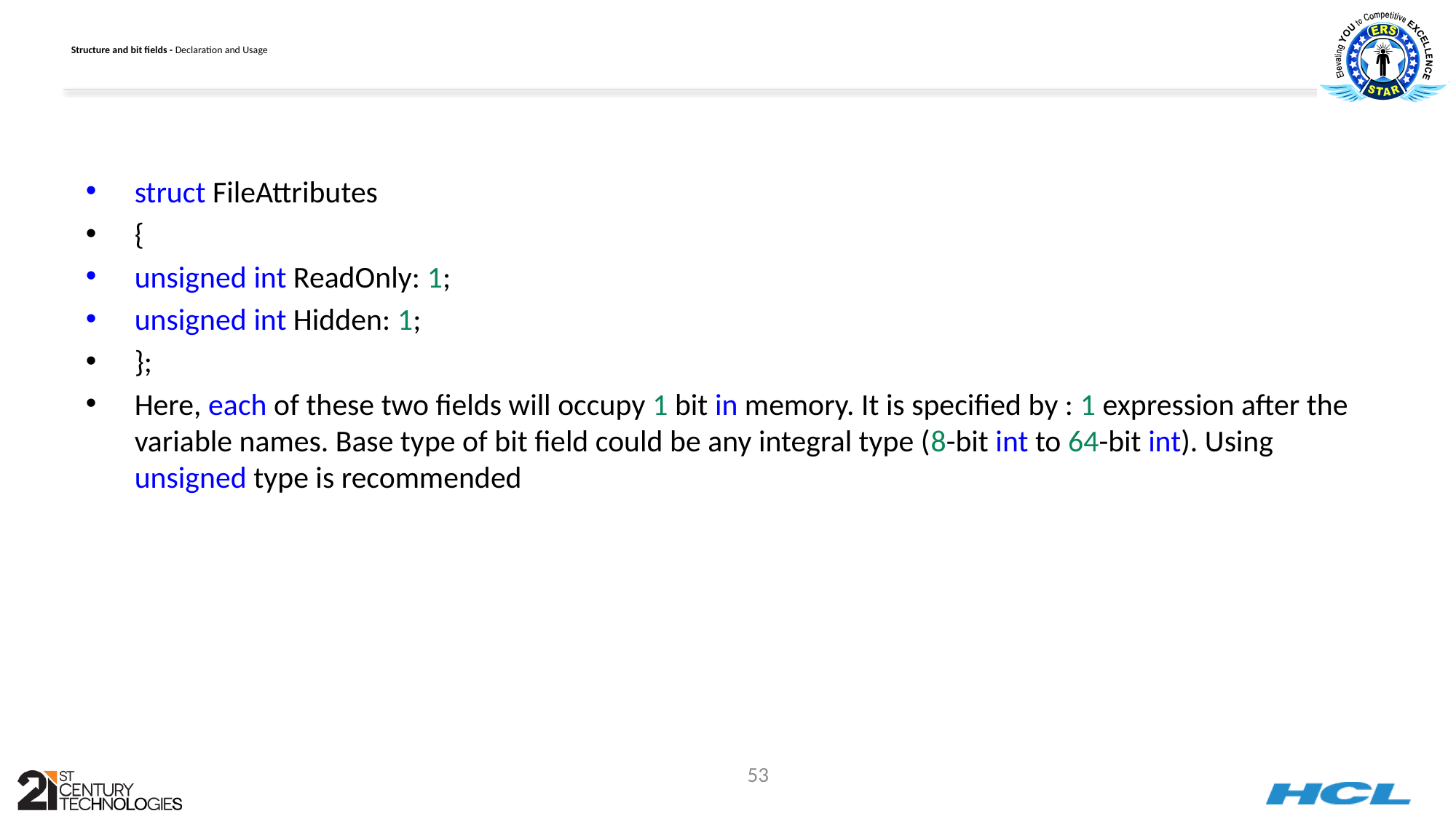

# Structure and bit fields - Declaration and Usage
struct FileAttributes
{
unsigned int ReadOnly: 1;
unsigned int Hidden: 1;
};
Here, each of these two fields will occupy 1 bit in memory. It is specified by : 1 expression after the variable names. Base type of bit field could be any integral type (8-bit int to 64-bit int). Using unsigned type is recommended

53